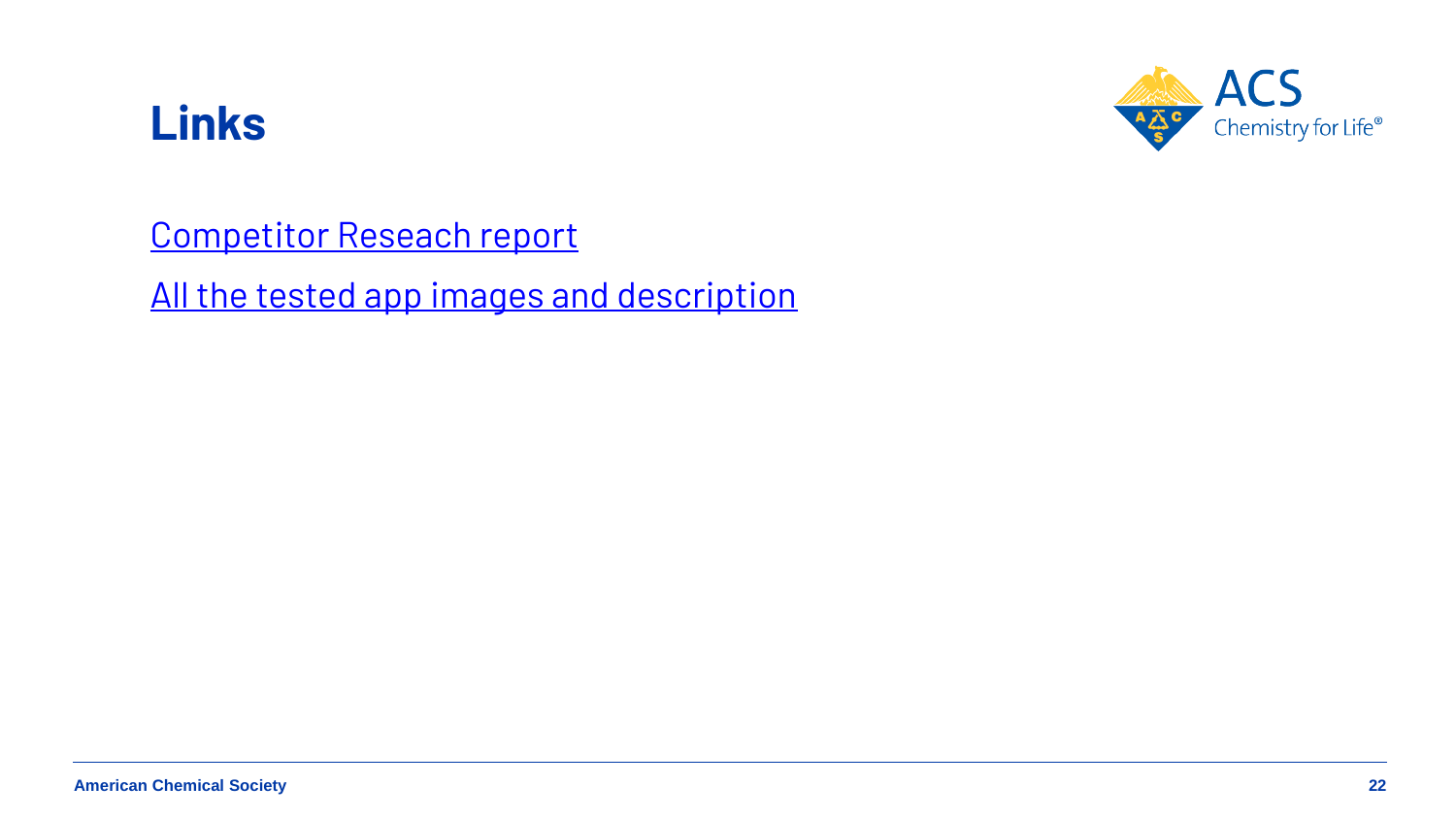

# Links
Competitor Reseach report
All the tested app images and description